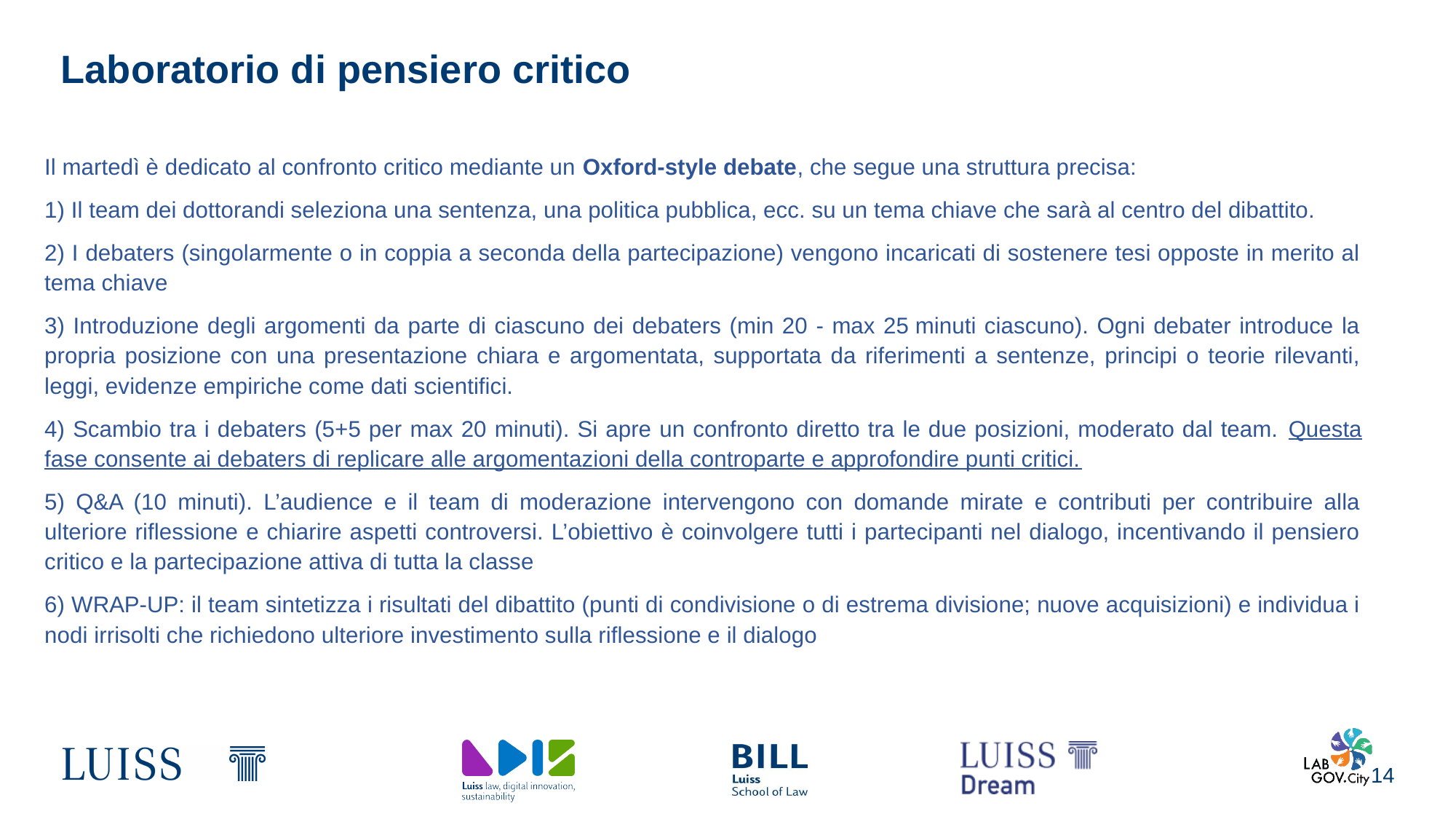

# Laboratorio di pensiero critico
Il martedì è dedicato al confronto critico mediante un Oxford-style debate, che segue una struttura precisa:
1) Il team dei dottorandi seleziona una sentenza, una politica pubblica, ecc. su un tema chiave che sarà al centro del dibattito.
2) I debaters (singolarmente o in coppia a seconda della partecipazione) vengono incaricati di sostenere tesi opposte in merito al tema chiave
3) Introduzione degli argomenti da parte di ciascuno dei debaters (min 20 - max 25 minuti ciascuno). Ogni debater introduce la propria posizione con una presentazione chiara e argomentata, supportata da riferimenti a sentenze, principi o teorie rilevanti, leggi, evidenze empiriche come dati scientifici.
4) Scambio tra i debaters (5+5 per max 20 minuti). Si apre un confronto diretto tra le due posizioni, moderato dal team. Questa fase consente ai debaters di replicare alle argomentazioni della controparte e approfondire punti critici.
5) Q&A (10 minuti). L’audience e il team di moderazione intervengono con domande mirate e contributi per contribuire alla ulteriore riflessione e chiarire aspetti controversi. L’obiettivo è coinvolgere tutti i partecipanti nel dialogo, incentivando il pensiero critico e la partecipazione attiva di tutta la classe
6) WRAP-UP: il team sintetizza i risultati del dibattito (punti di condivisione o di estrema divisione; nuove acquisizioni) e individua i nodi irrisolti che richiedono ulteriore investimento sulla riflessione e il dialogo
14